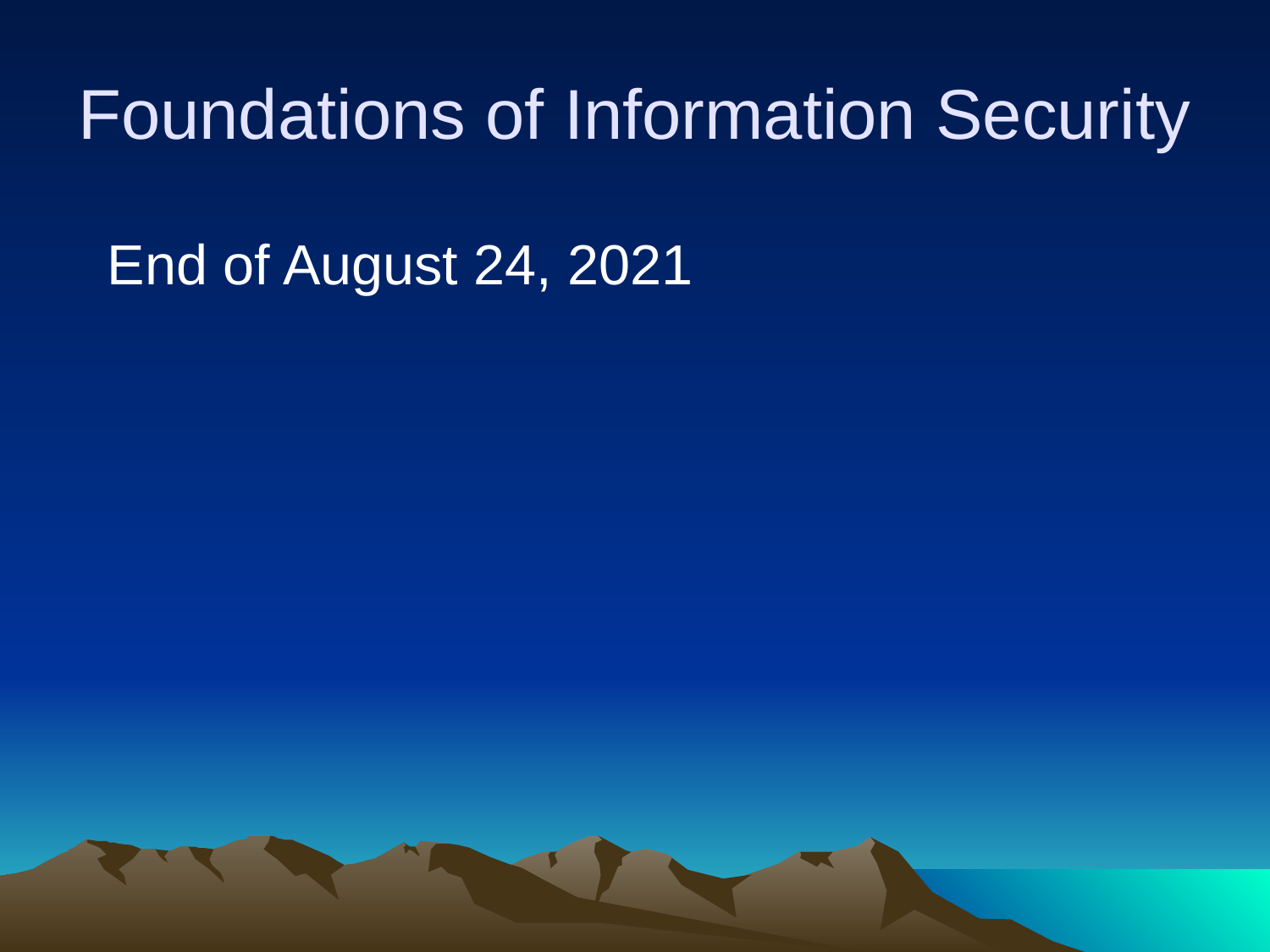

# Foundations of Information Security
  End of August 24, 2021